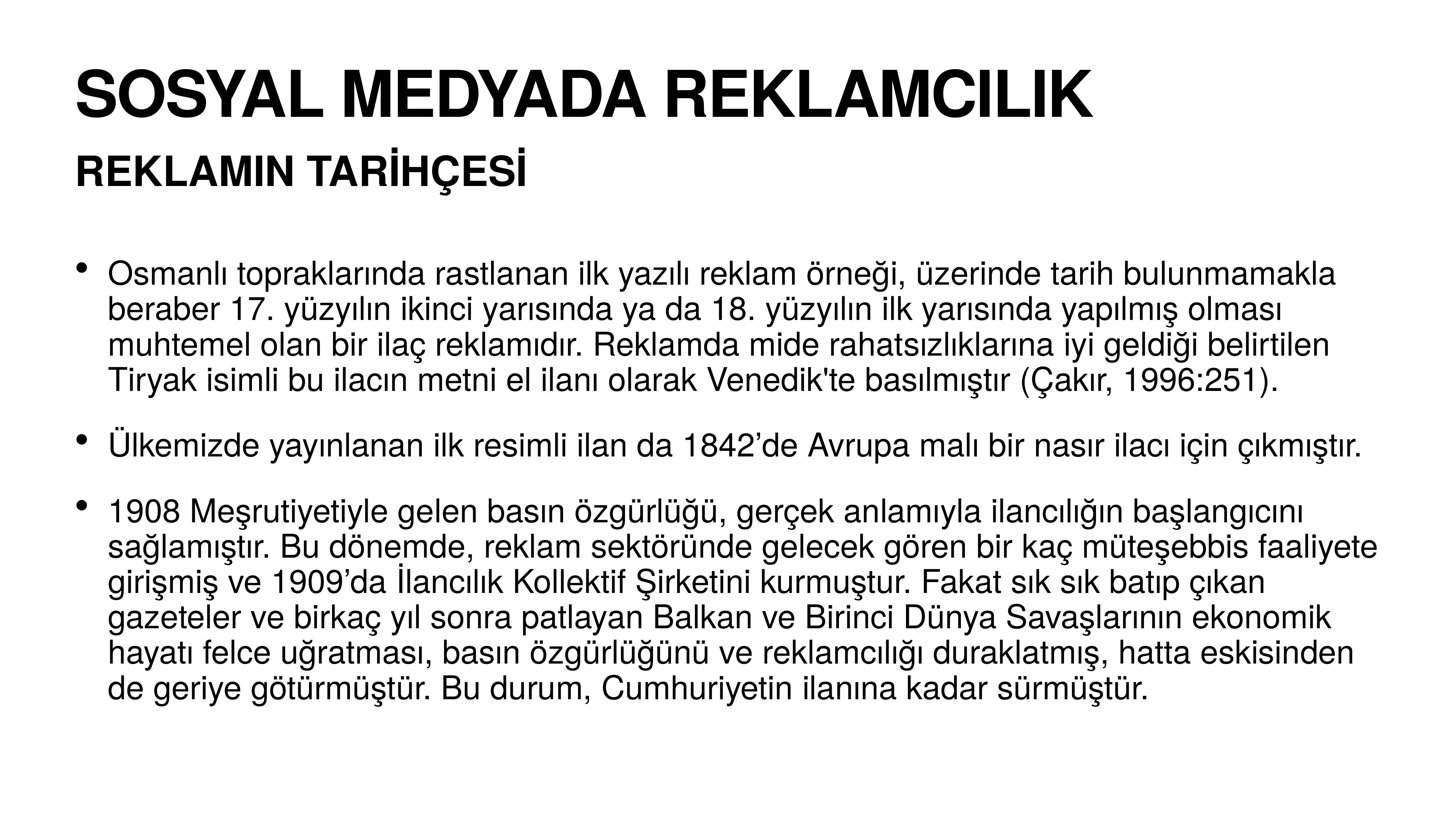

# SOSYAL MEDYADA REKLAMCILIK
REKLAMIN TARİHÇESİ
Osmanlı topraklarında rastlanan ilk yazılı reklam örneği, üzerinde tarih bulunmamakla beraber 17. yüzyılın ikinci yarısında ya da 18. yüzyılın ilk yarısında yapılmış olması muhtemel olan bir ilaç reklamıdır. Reklamda mide rahatsızlıklarına iyi geldiği belirtilen Tiryak isimli bu ilacın metni el ilanı olarak Venedik'te basılmıştır (Çakır, 1996:251).
Ülkemizde yayınlanan ilk resimli ilan da 1842’de Avrupa malı bir nasır ilacı için çıkmıştır.
1908 Meşrutiyetiyle gelen basın özgürlüğü, gerçek anlamıyla ilancılığın başlangıcını sağlamıştır. Bu dönemde, reklam sektöründe gelecek gören bir kaç müteşebbis faaliyete girişmiş ve 1909’da İlancılık Kollektif Şirketini kurmuştur. Fakat sık sık batıp çıkan gazeteler ve birkaç yıl sonra patlayan Balkan ve Birinci Dünya Savaşlarının ekonomik hayatı felce uğratması, basın özgürlüğünü ve reklamcılığı duraklatmış, hatta eskisinden de geriye götürmüştür. Bu durum, Cumhuriyetin ilanına kadar sürmüştür.